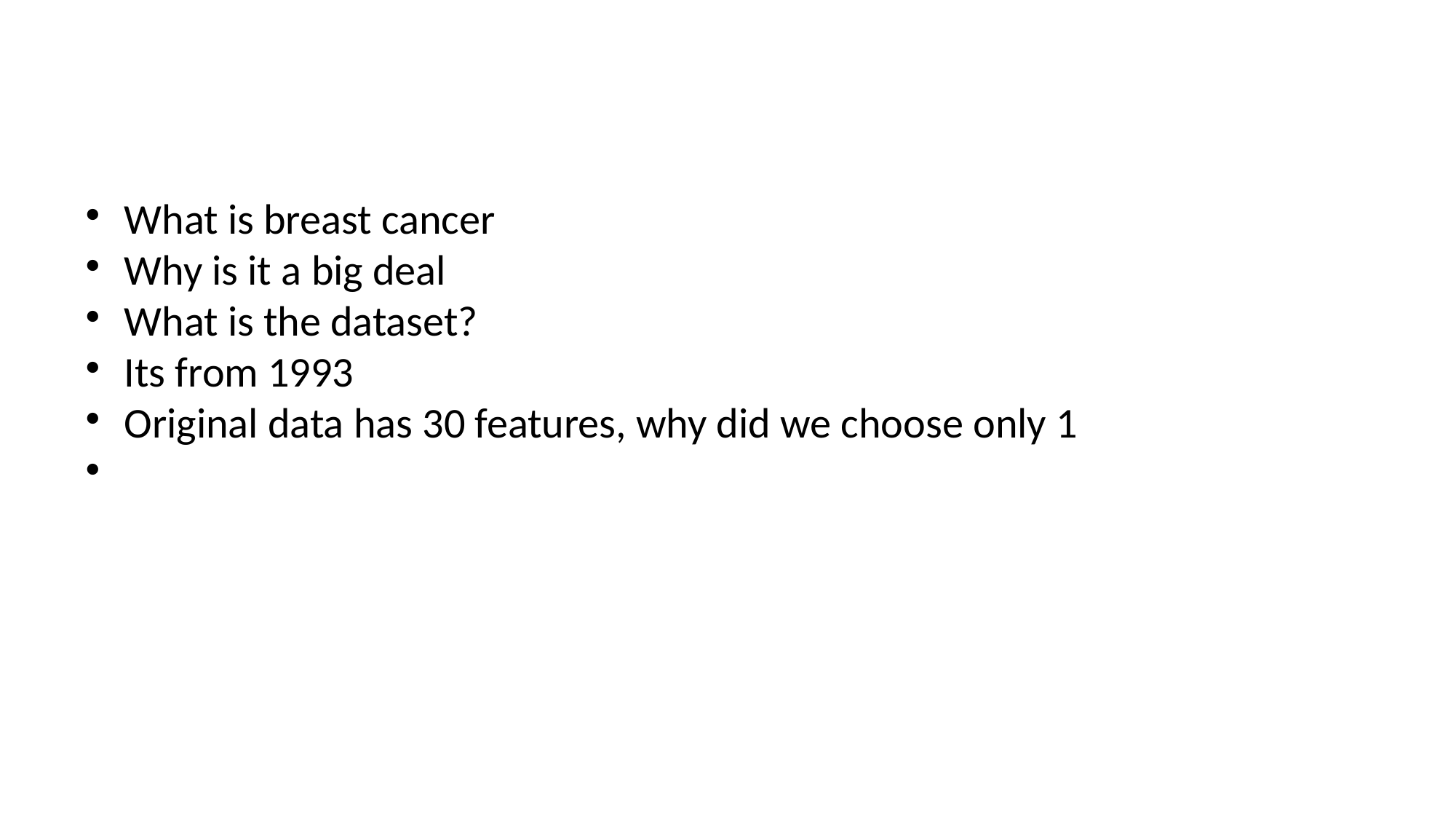

What is breast cancer
Why is it a big deal
What is the dataset?
Its from 1993
Original data has 30 features, why did we choose only 1